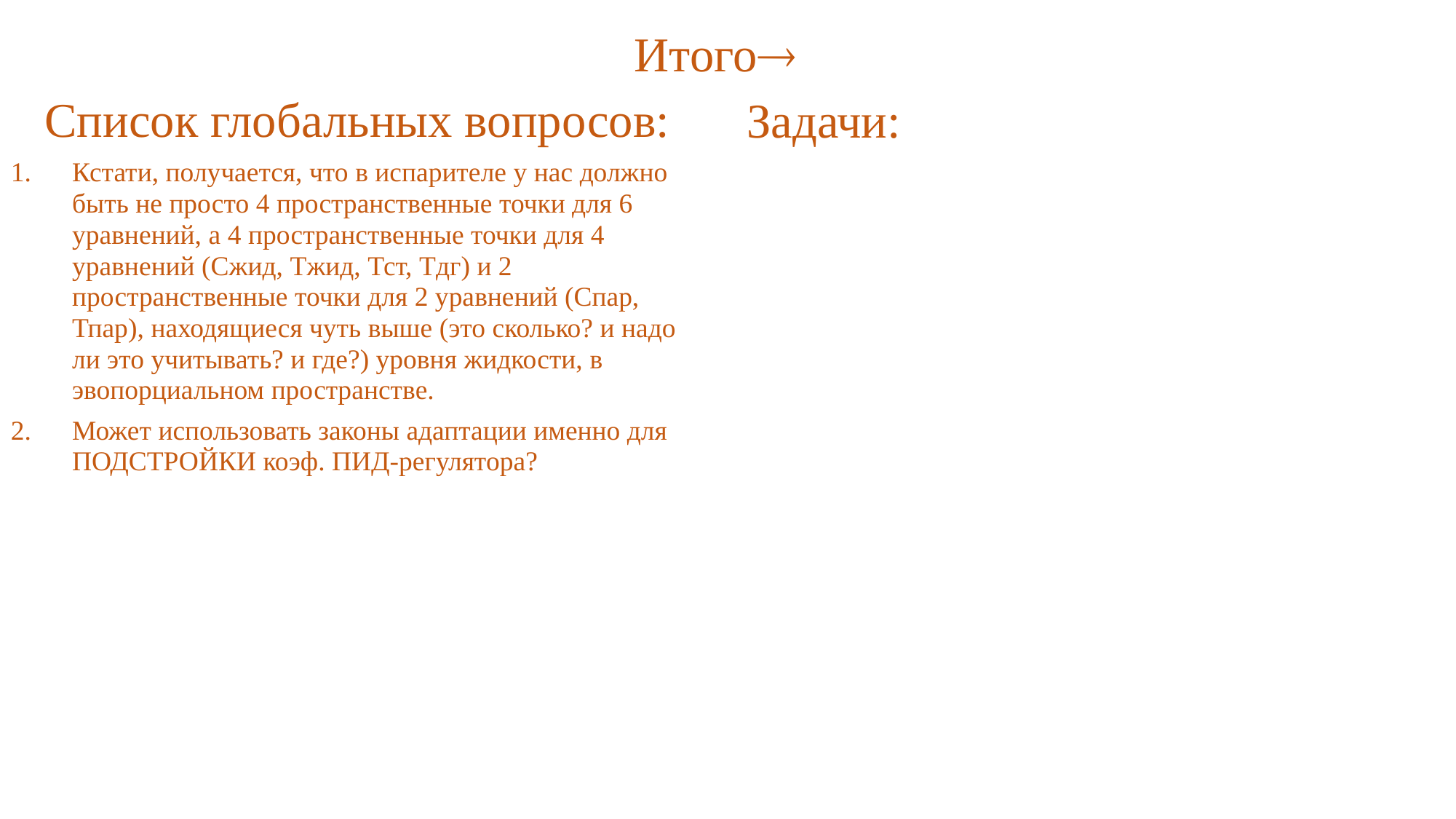

Итого→
Список глобальных вопросов:
Кстати, получается, что в испарителе у нас должно быть не просто 4 пространственные точки для 6 уравнений, а 4 пространственные точки для 4 уравнений (Сжид, Тжид, Тст, Тдг) и 2 пространственные точки для 2 уравнений (Спар, Тпар), находящиеся чуть выше (это сколько? и надо ли это учитывать? и где?) уровня жидкости, в эвопорциальном пространстве.
Может использовать законы адаптации именно для ПОДСТРОЙКИ коэф. ПИД-регулятора?
Задачи: